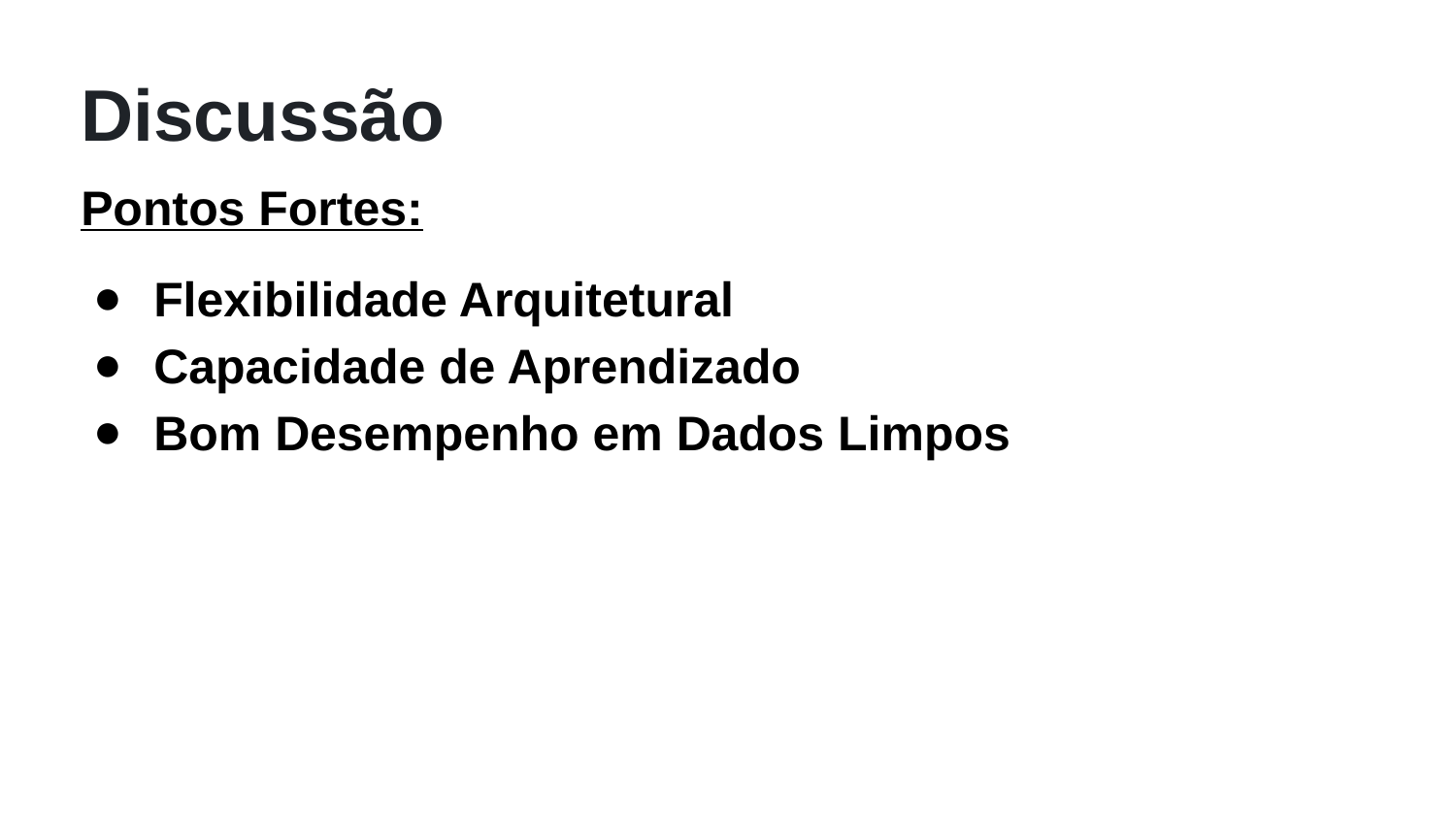

Discussão
Pontos Fortes:
Flexibilidade Arquitetural
Capacidade de Aprendizado
Bom Desempenho em Dados Limpos